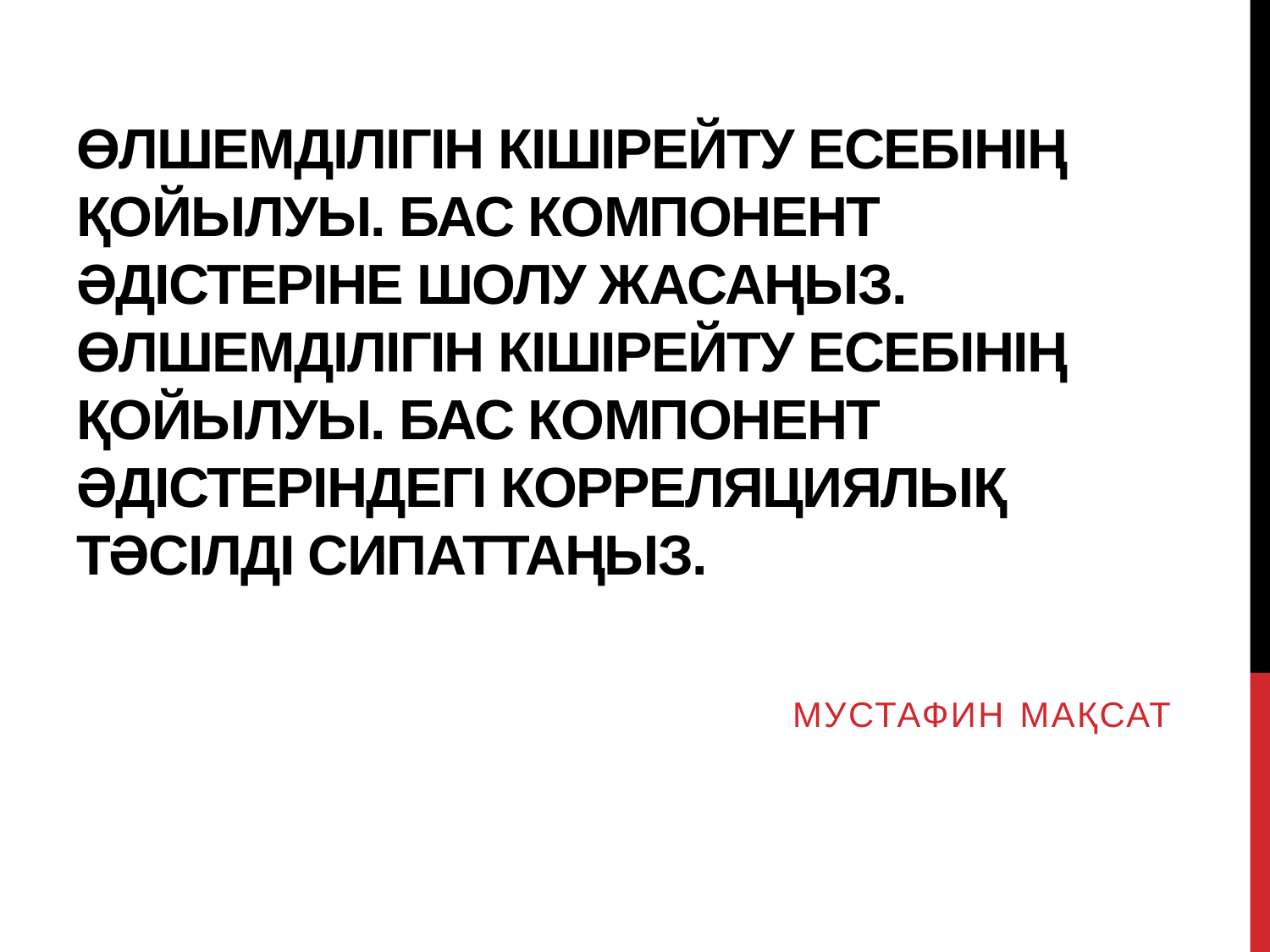

# Өлшемділігін кішірейту есебінің қойылуы. Бас компонент әдістеріне шолу жасаңыз. Өлшемділігін кішірейту есебінің қойылуы. Бас компонент әдістеріндегі корреляциялық тәсілді сипаттаңыз.

Мустафин Мақсат